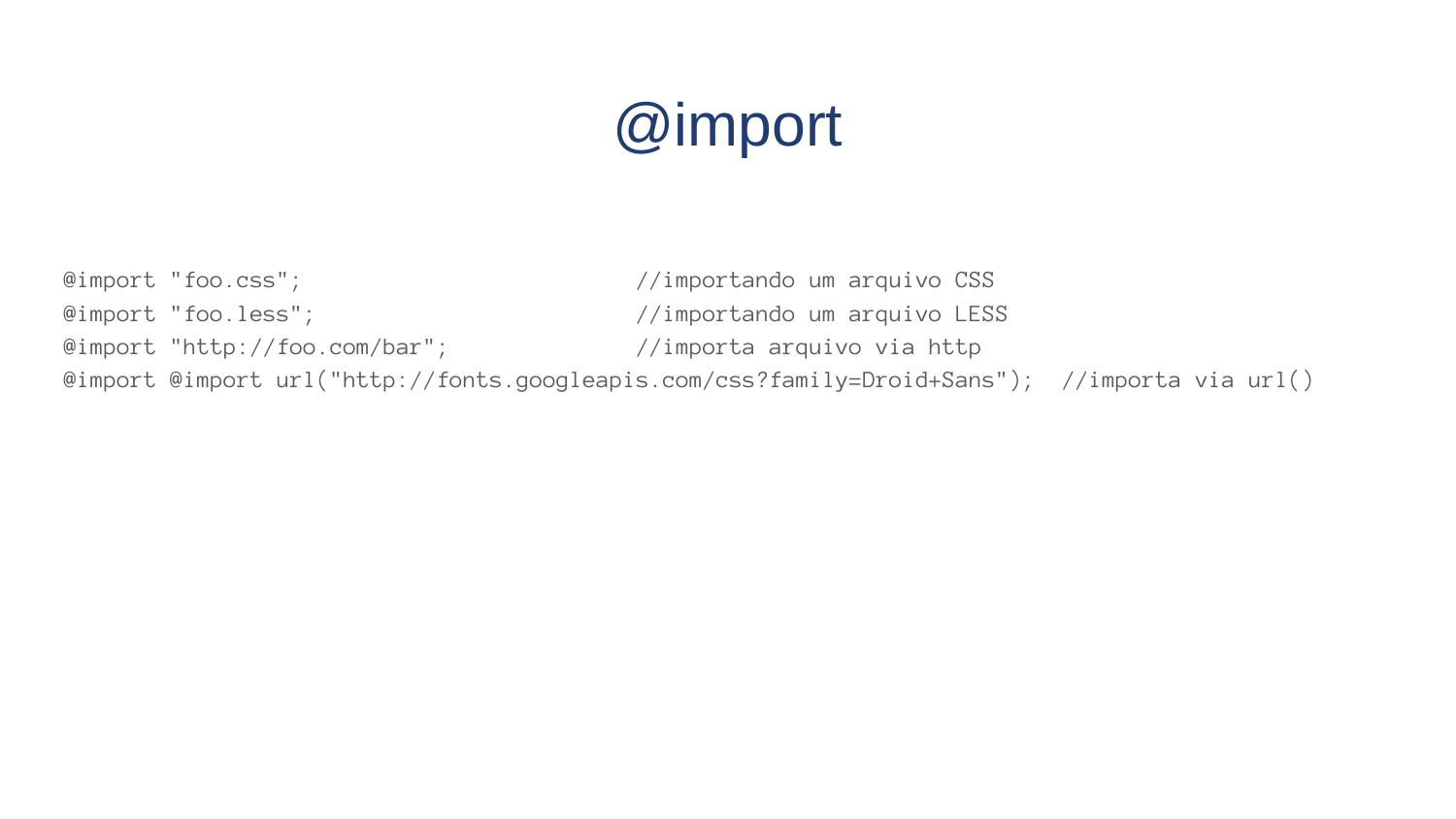

# @import

@import "foo.css";                         //importando um arquivo CSS
@import "foo.less";                        //importando um arquivo LESS
@import "http://foo.com/bar";              //importa arquivo via http
@import @import url("http://fonts.googleapis.com/css?family=Droid+Sans");  //importa via url()